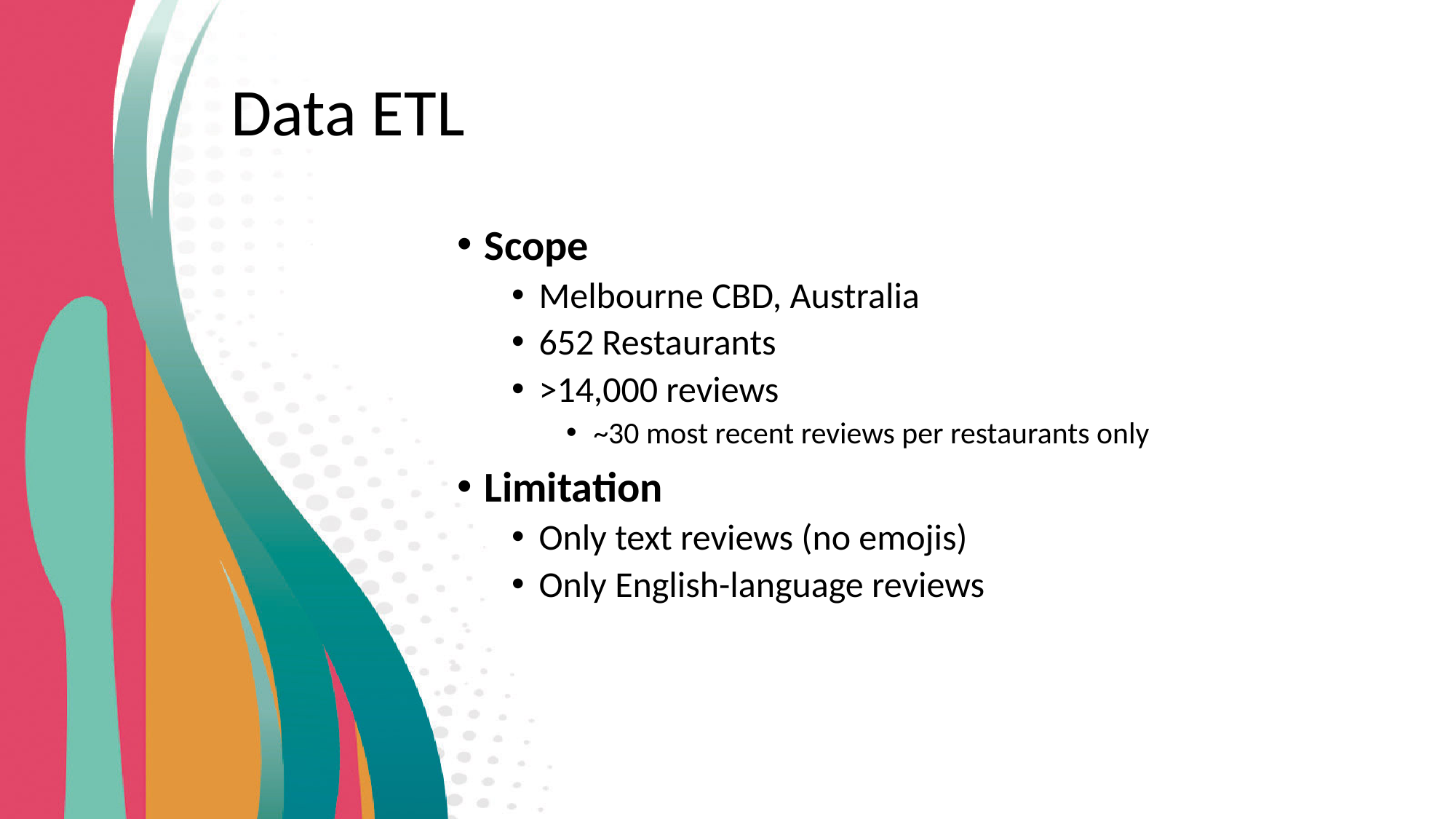

# Data ETL
Scope
Melbourne CBD, Australia
652 Restaurants
>14,000 reviews
~30 most recent reviews per restaurants only
Limitation
Only text reviews (no emojis)
Only English-language reviews